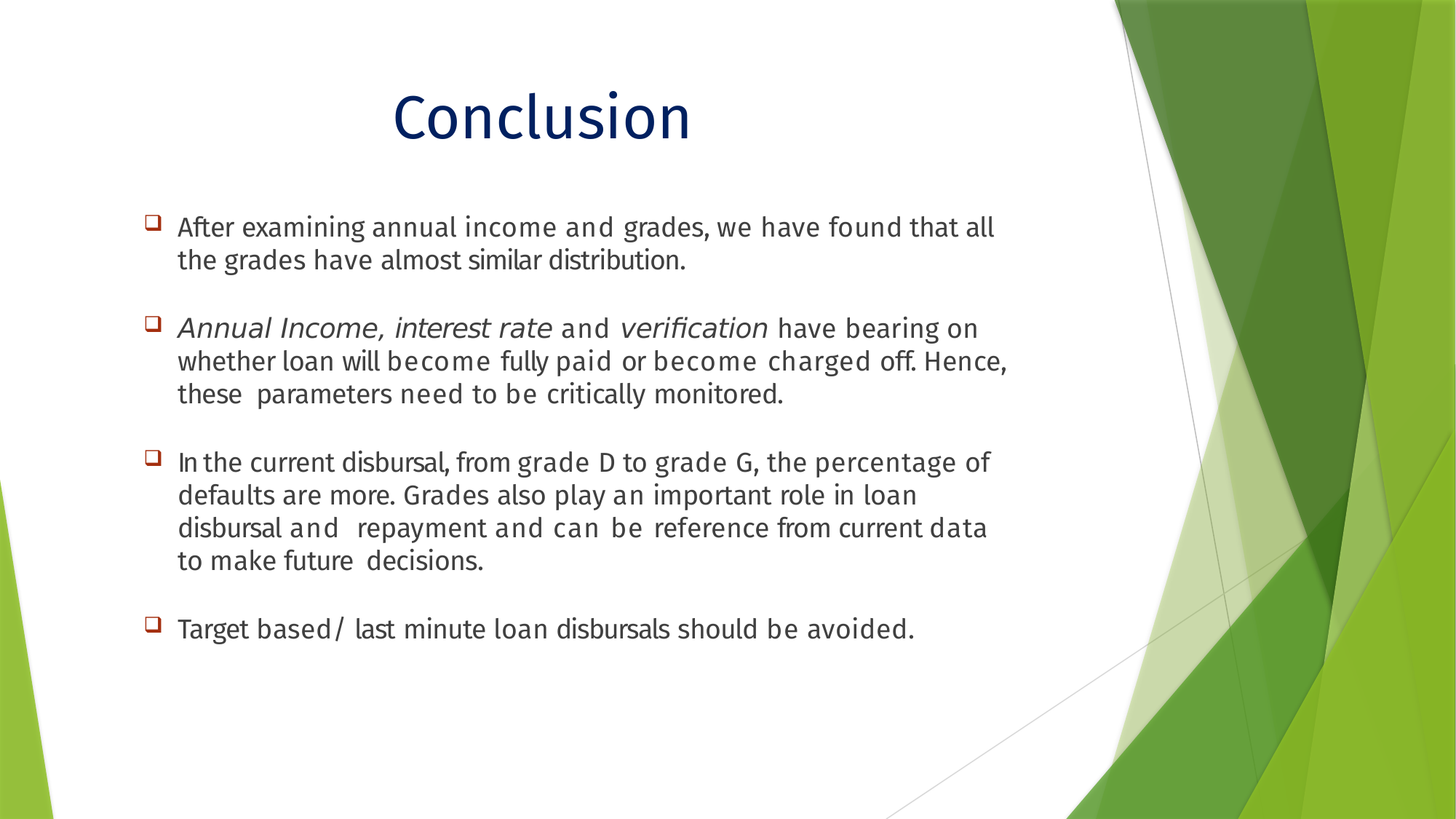

# Conclusion
After examining annual income and grades, we have found that all the grades have almost similar distribution.

Annual Income, interest rate and verification have bearing on whether loan will become fully paid or become charged off. Hence, these  parameters need to be critically monitored.

In the current disbursal, from grade D to grade G, the percentage of  defaults are more. Grades also play an important role in loan disbursal and  repayment and can be reference from current data to make future  decisions.

Target based/ last minute loan disbursals should be avoided.